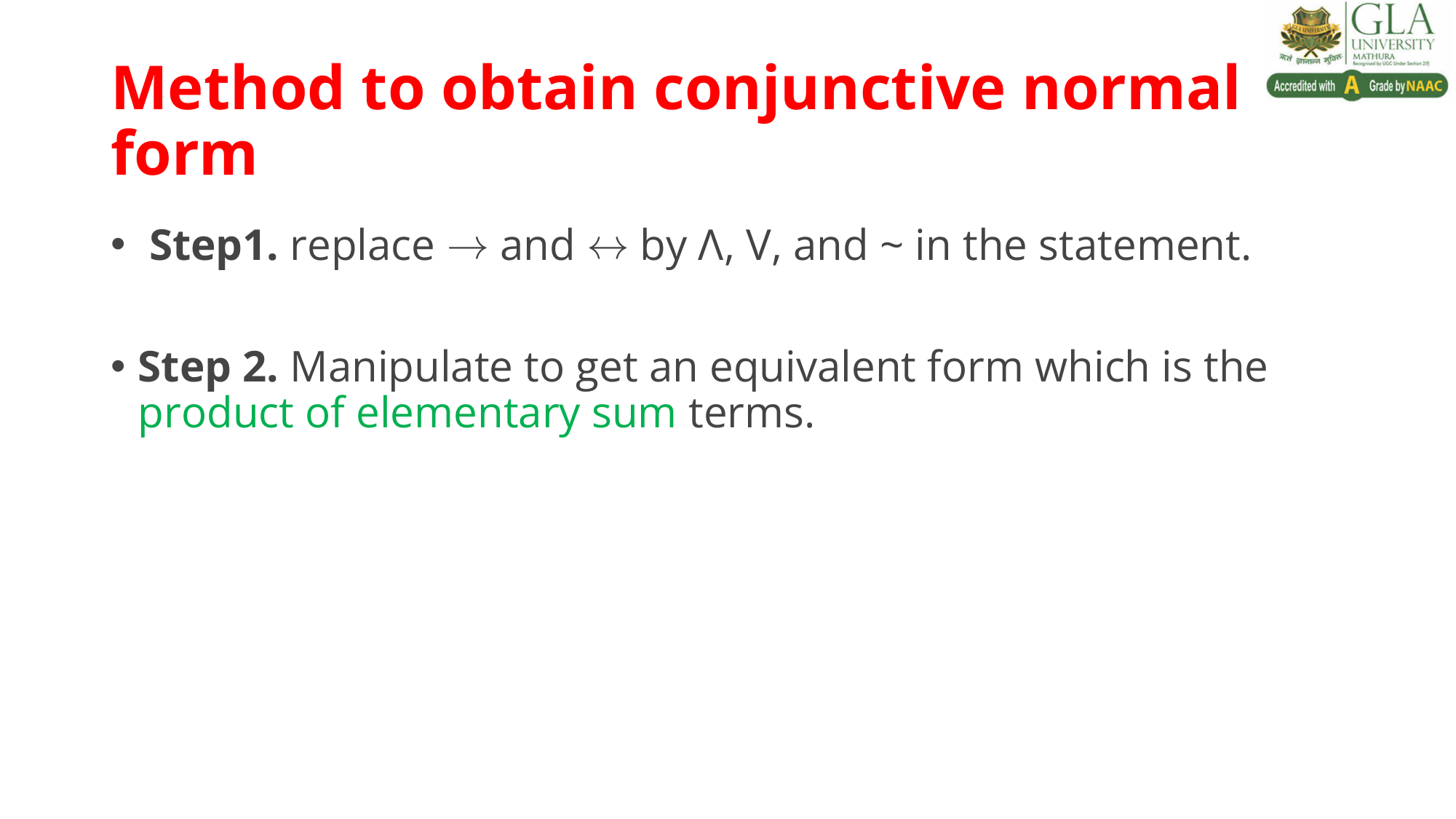

# Method to obtain conjunctive normal form
 Step1. replace → and ↔ by Λ, V, and ~ in the statement.

Step 2. Manipulate to get an equivalent form which is the product of elementary sum terms.